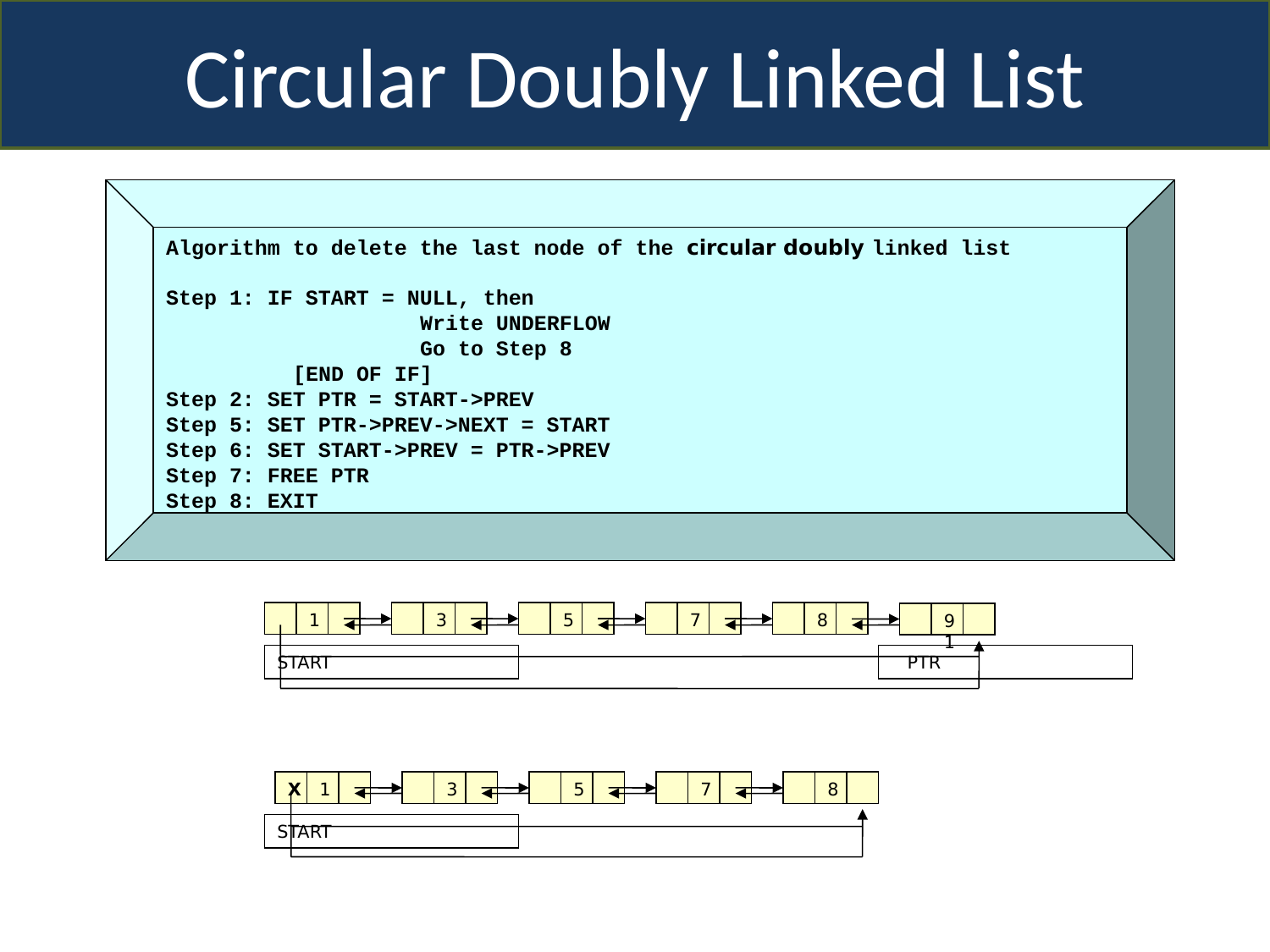

Circular Doubly Linked List
Algorithm to delete the last node of the circular doubly linked list

Step 1: IF START = NULL, then
		Write UNDERFLOW
		Go to Step 8
	[END OF IF]
Step 2: SET PTR = START->PREV
Step 5: SET PTR->PREV->NEXT = START
Step 6: SET START->PREV = PTR->PREV
Step 7: FREE PTR
Step 8: EXIT

1

3

5

7

8

91

START
   PTR
X
1

3

5

7

8

START